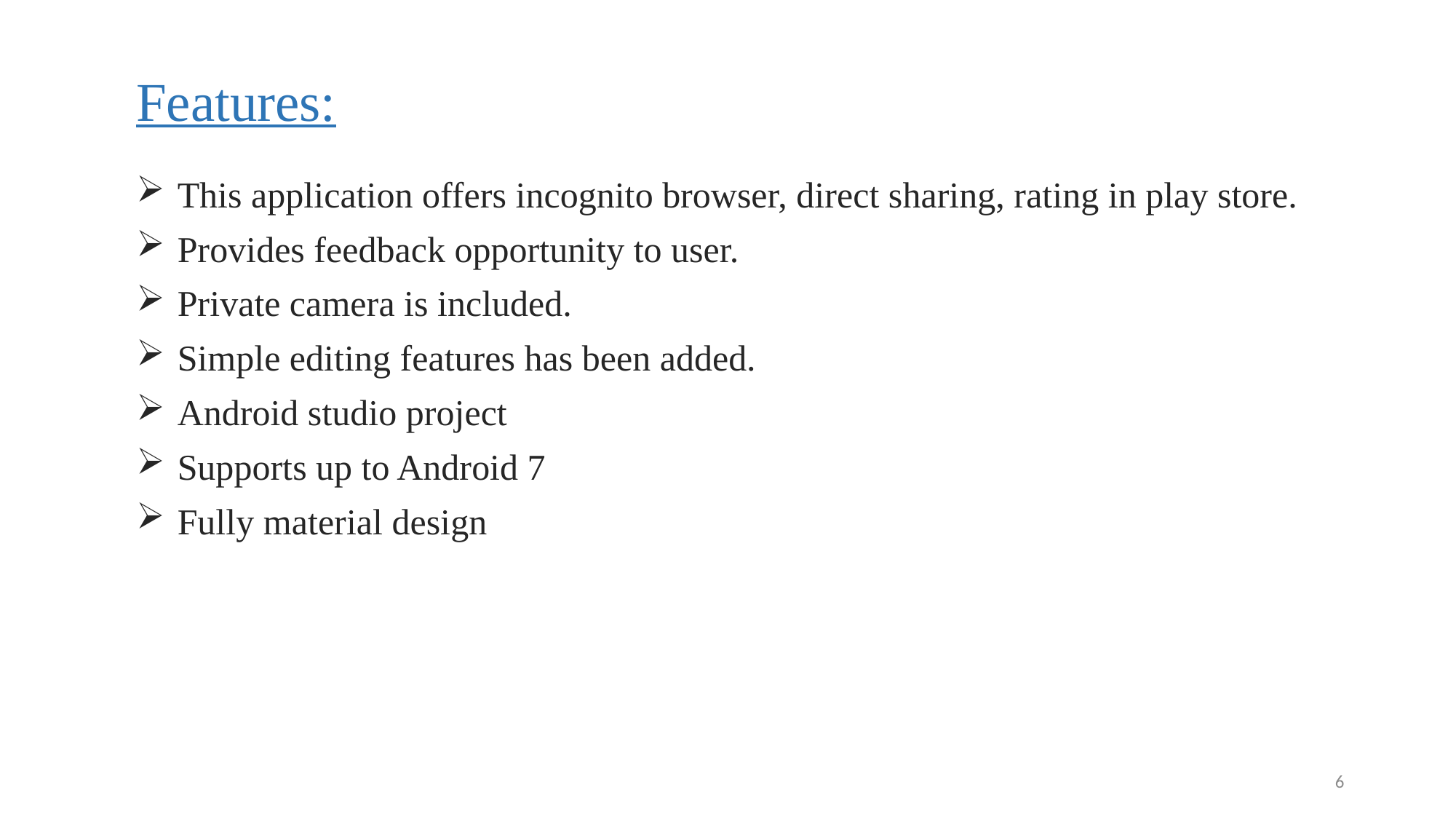

# Features:
This application offers incognito browser, direct sharing, rating in play store.
Provides feedback opportunity to user.
Private camera is included.
Simple editing features has been added.
Android studio project
Supports up to Android 7
Fully material design

6